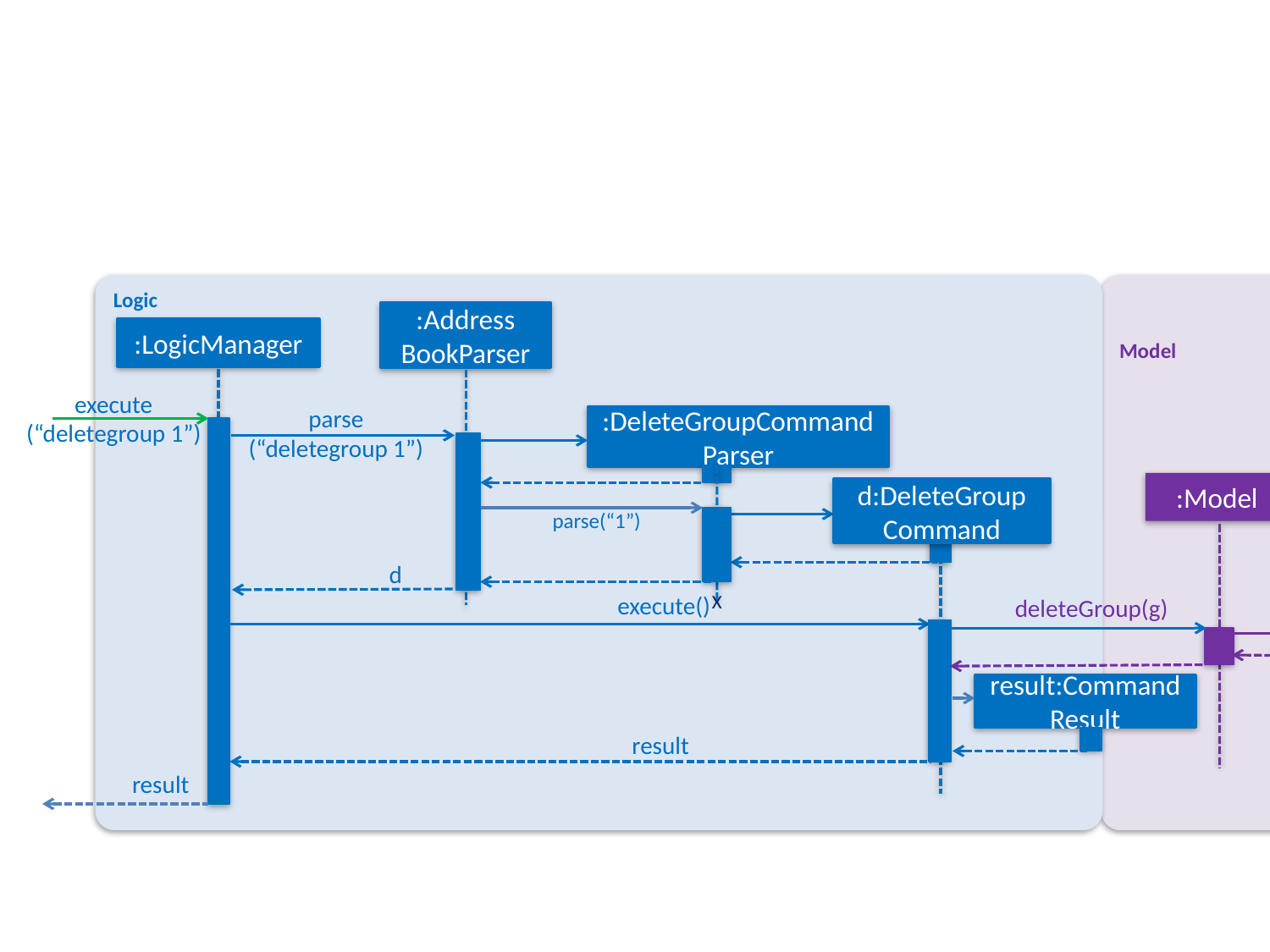

Logic

Model
:Address
BookParser
:LogicManager
execute
(“deletegroup 1”)
parse
(“deletegroup 1”)
:DeleteGroupCommand
Parser

:Model
d:DeleteGroup
Command
parse(“1”)

:VersionedAddressBook
d
X
execute()
deleteGroup(g)
removeGroup(g)

result:Command Result

result
result